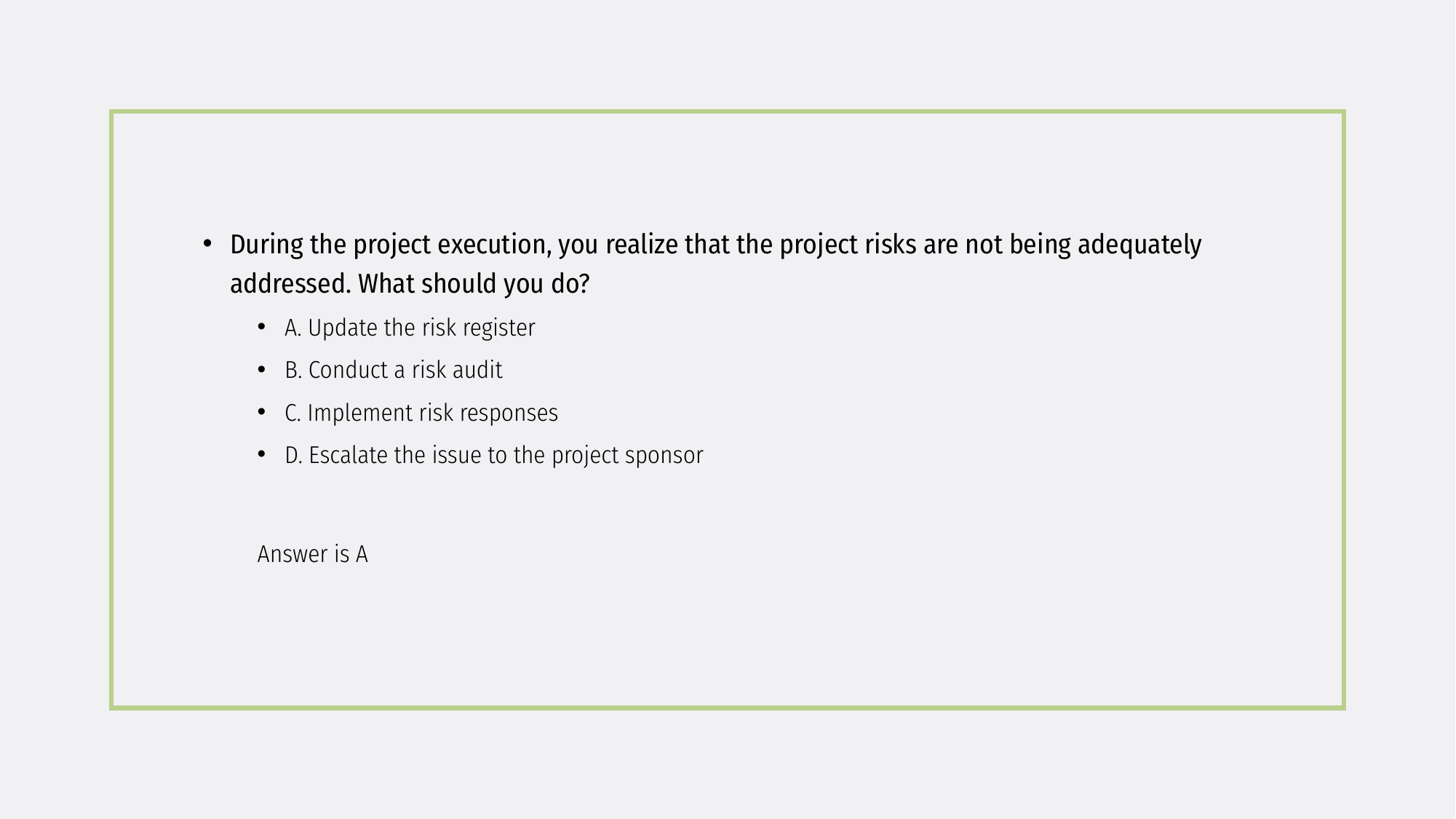

During the project execution, you realize that the project risks are not being adequately addressed. What should you do?
A. Update the risk register
B. Conduct a risk audit
C. Implement risk responses
D. Escalate the issue to the project sponsor

Answer is A